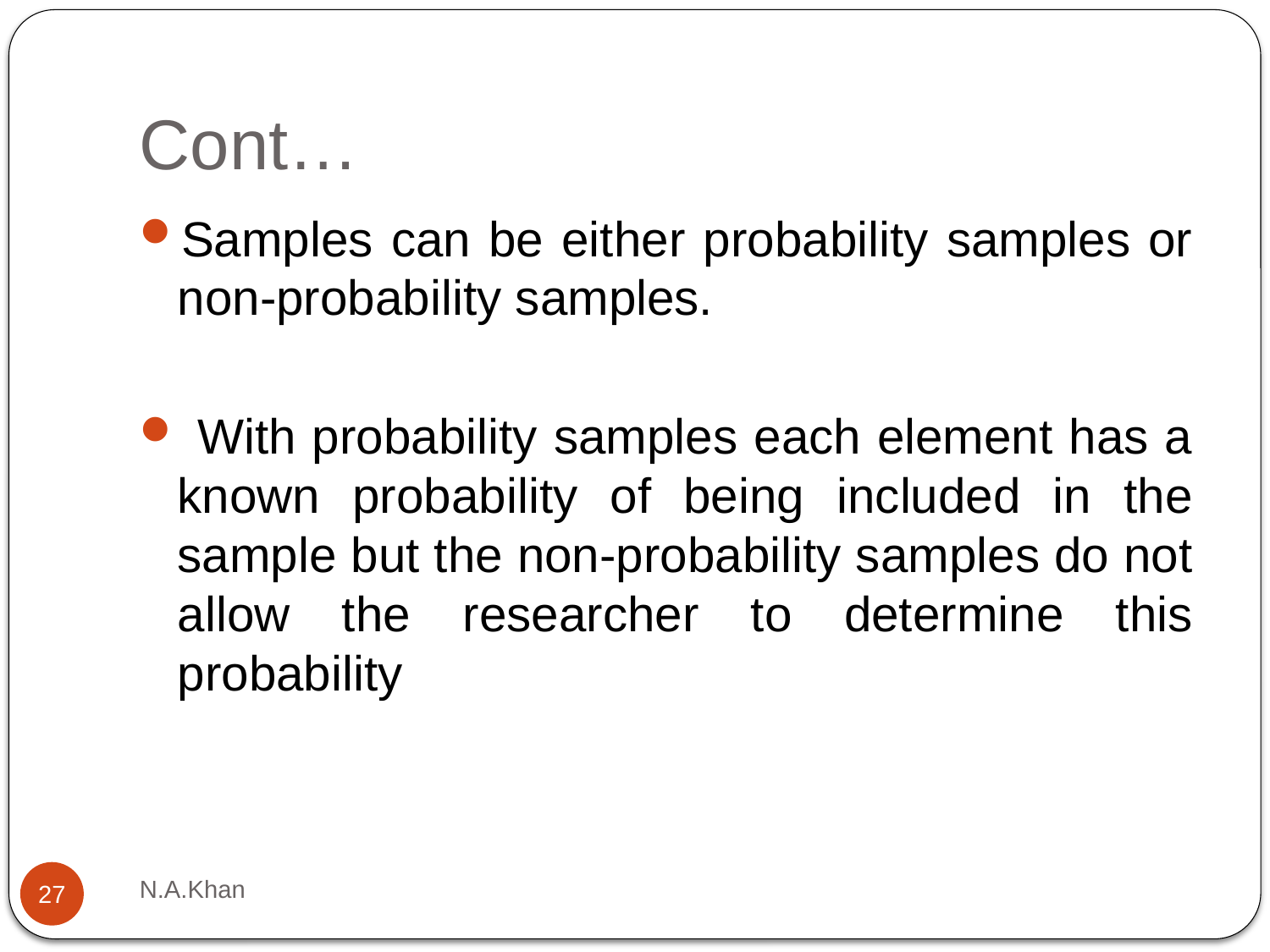

# Cont…
Samples can be either probability samples or non-probability samples.

 With probability samples each element has a known probability of being included in the sample but the non-probability samples do not allow the researcher to determine this probability
N.A.Khan
27